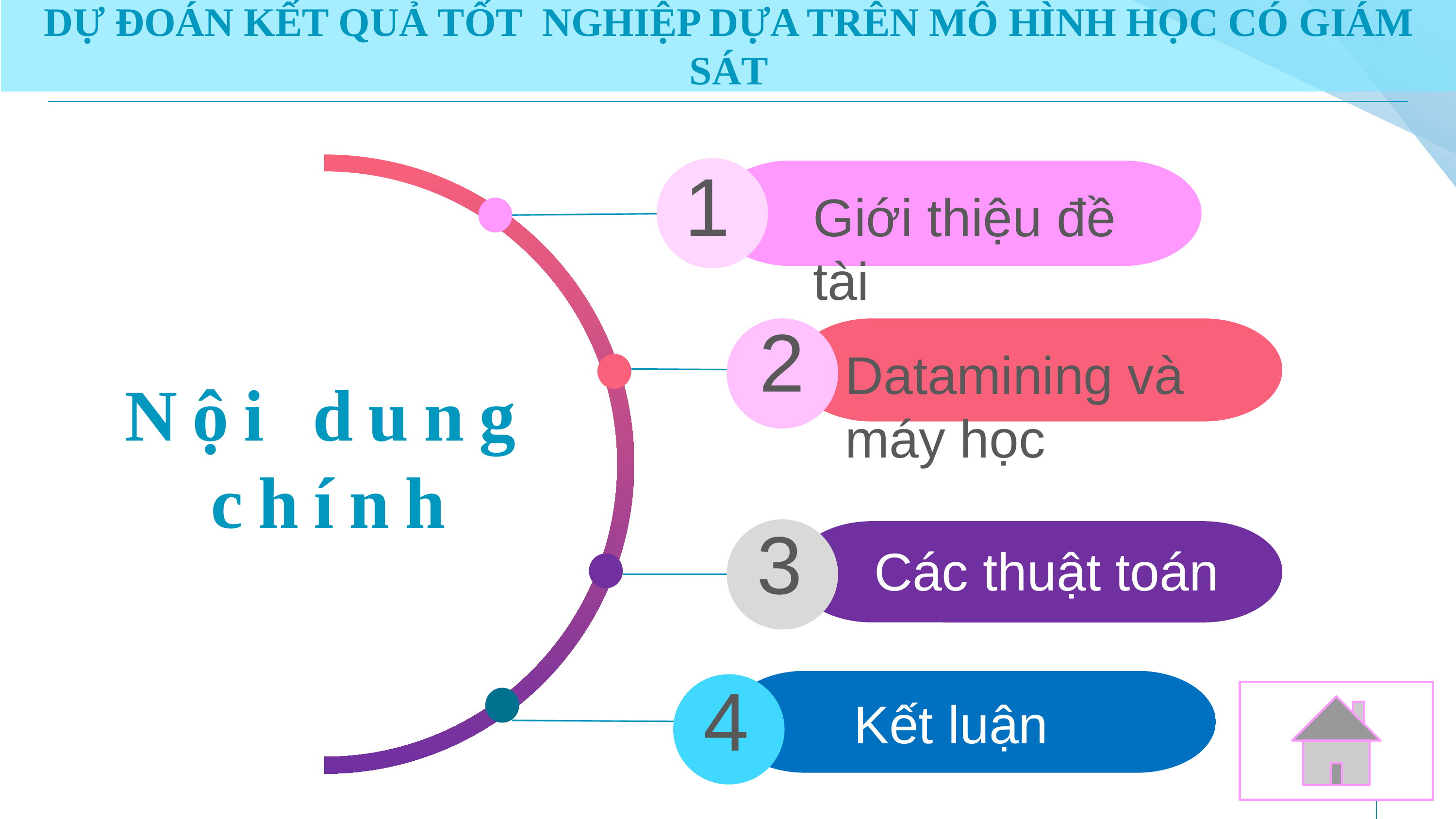

DỰ ĐOÁN KẾT QUẢ TỐT  NGHIỆP DỰA TRÊN MÔ HÌNH HỌC CÓ GIÁM SÁT
1

Giới thiệu đề tài
2

Datamining và máy học
# Nội dung chính
3

Các thuật toán
4

Kết luận